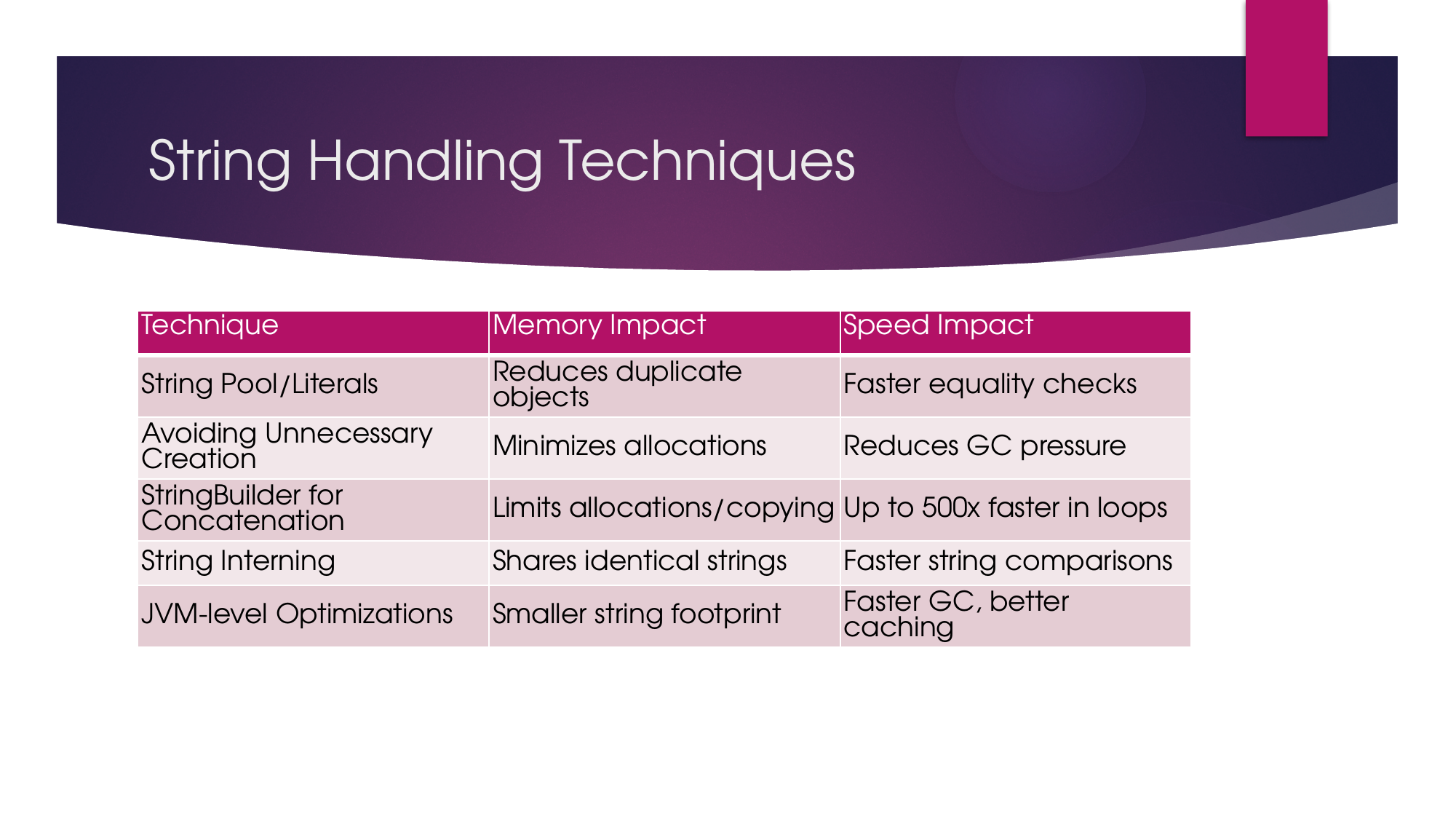

# String Handling Techniques
| Technique | Memory Impact | Speed Impact |
| --- | --- | --- |
| String Pool/Literals | Reduces duplicate objects | Faster equality checks |
| Avoiding Unnecessary Creation | Minimizes allocations | Reduces GC pressure |
| StringBuilder for Concatenation | Limits allocations/copying | Up to 500x faster in loops |
| String Interning | Shares identical strings | Faster string comparisons |
| JVM-level Optimizations | Smaller string footprint | Faster GC, better caching |